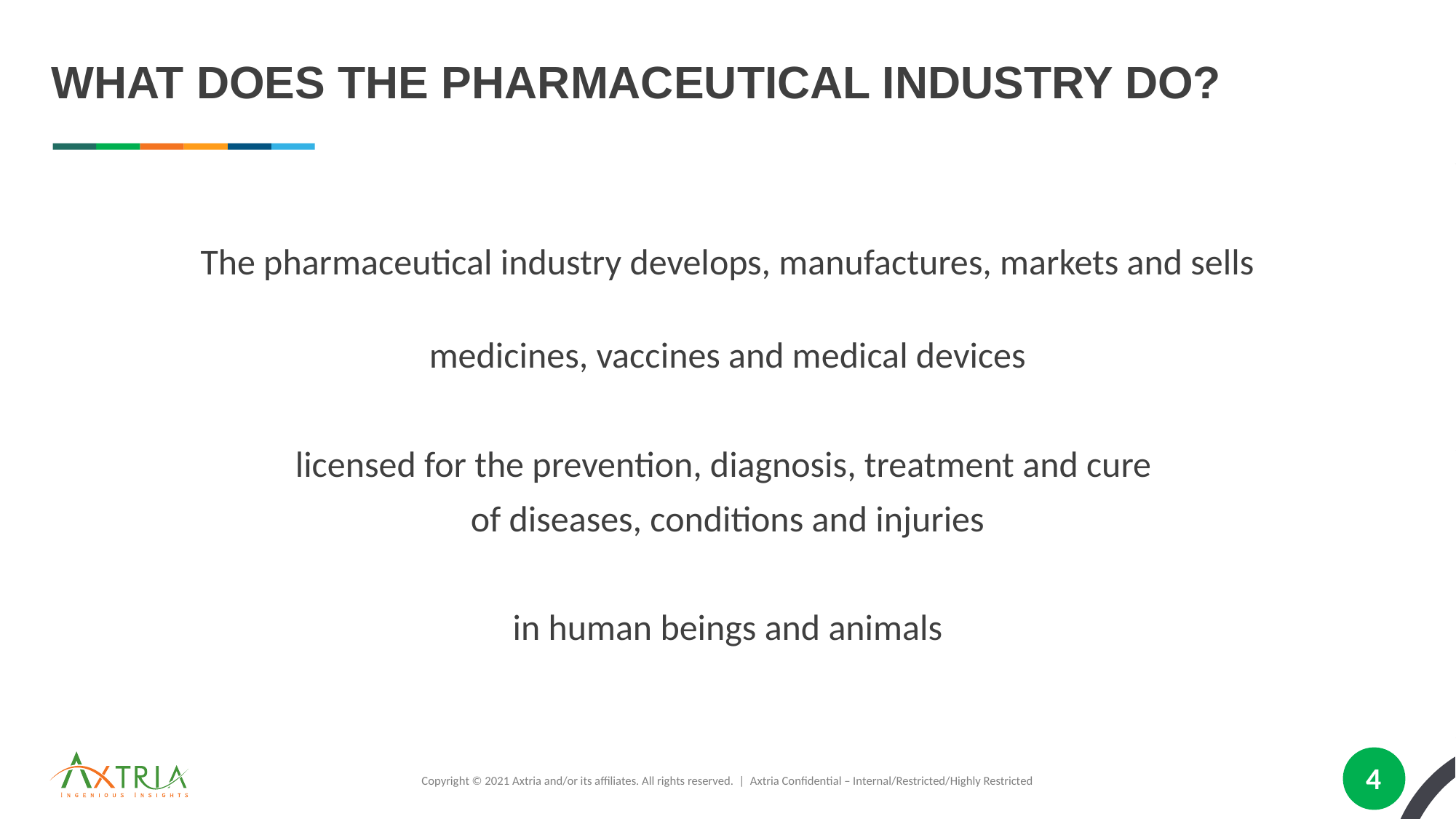

# What Does The Pharmaceutical Industry Do?

The pharmaceutical industry develops, manufactures, markets and sells
medicines, vaccines and medical devices

licensed for the prevention, diagnosis, treatment and cure
of diseases, conditions and injuries

in human beings and animals